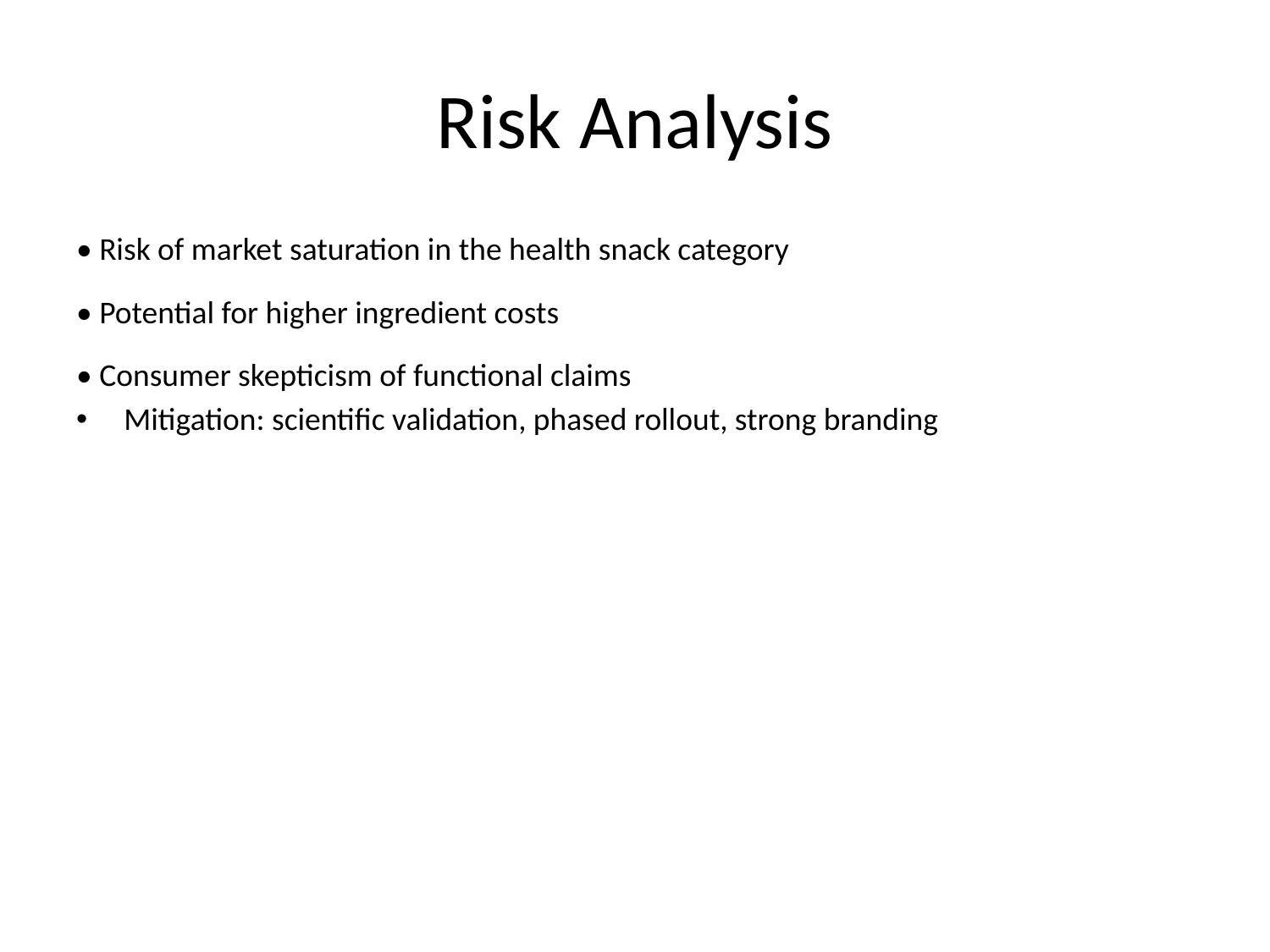

# Risk Analysis
• Risk of market saturation in the health snack category
• Potential for higher ingredient costs
• Consumer skepticism of functional claims
Mitigation: scientific validation, phased rollout, strong branding